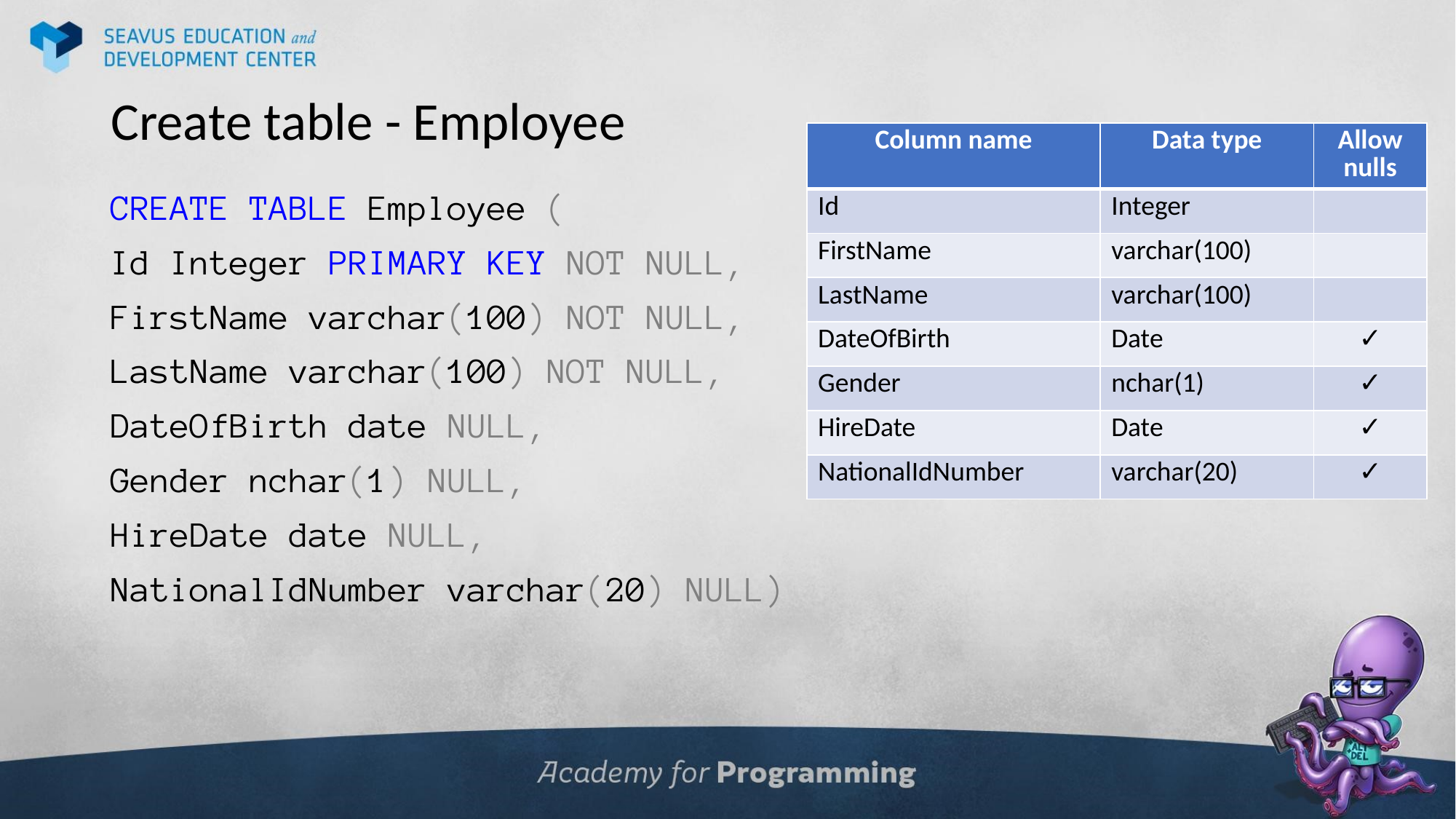

# Create table - Employee
| Column name | Data type | Allow nulls |
| --- | --- | --- |
| Id | Integer |  |
| FirstName | varchar(100) |  |
| LastName | varchar(100) |  |
| DateOfBirth | Date | ✓ |
| Gender | nchar(1) | ✓ |
| HireDate | Date | ✓ |
| NationalIdNumber | varchar(20) | ✓ |
CREATE TABLE Employee (
Id Integer PRIMARY KEY NOT NULL,
FirstName varchar(100) NOT NULL,
LastName varchar(100) NOT NULL,
DateOfBirth date NULL,
Gender nchar(1) NULL,
HireDate date NULL,
NationalIdNumber varchar(20) NULL)